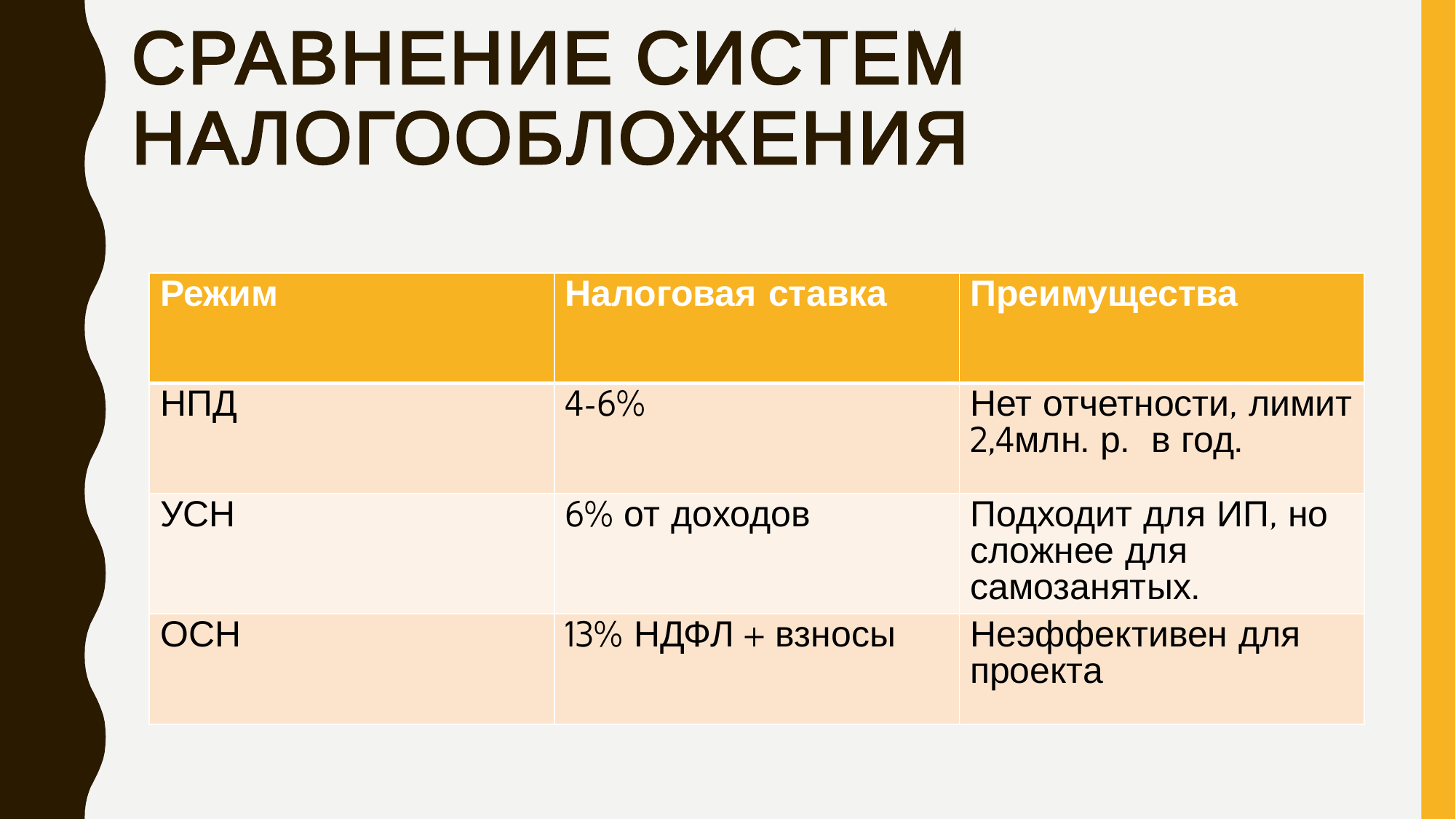

# Сравнение систем налогообложения
| Режим | Налоговая ставка | Преимущества |
| --- | --- | --- |
| НПД | 4-6% | Нет отчетности, лимит 2,4млн. р. в год. |
| УСН | 6% от доходов | Подходит для ИП, но сложнее для самозанятых. |
| ОСН | 13% НДФЛ + взносы | Неэффективен для проекта |